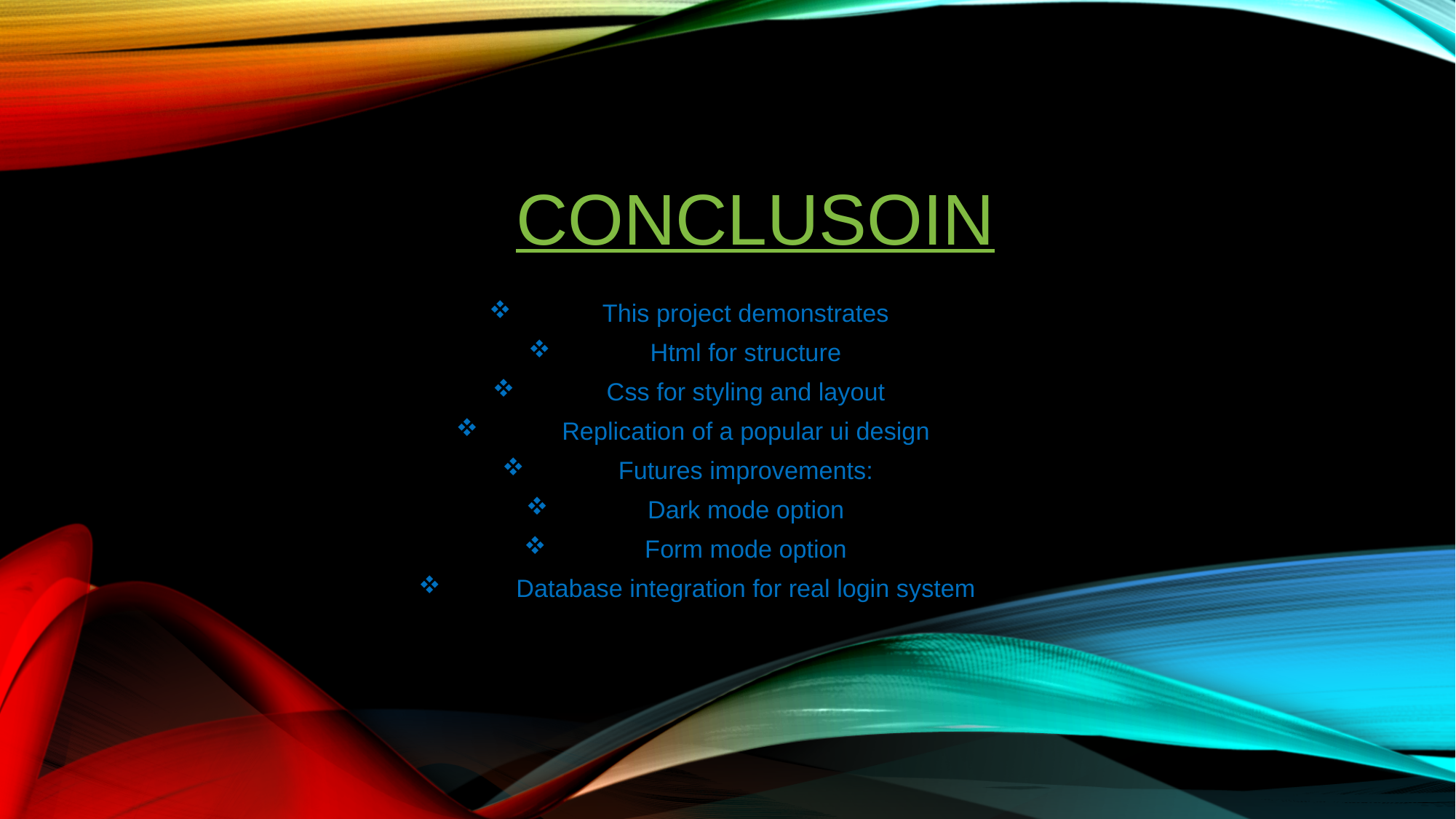

# conclusoin
This project demonstrates
Html for structure
Css for styling and layout
Replication of a popular ui design
Futures improvements:
Dark mode option
Form mode option
Database integration for real login system